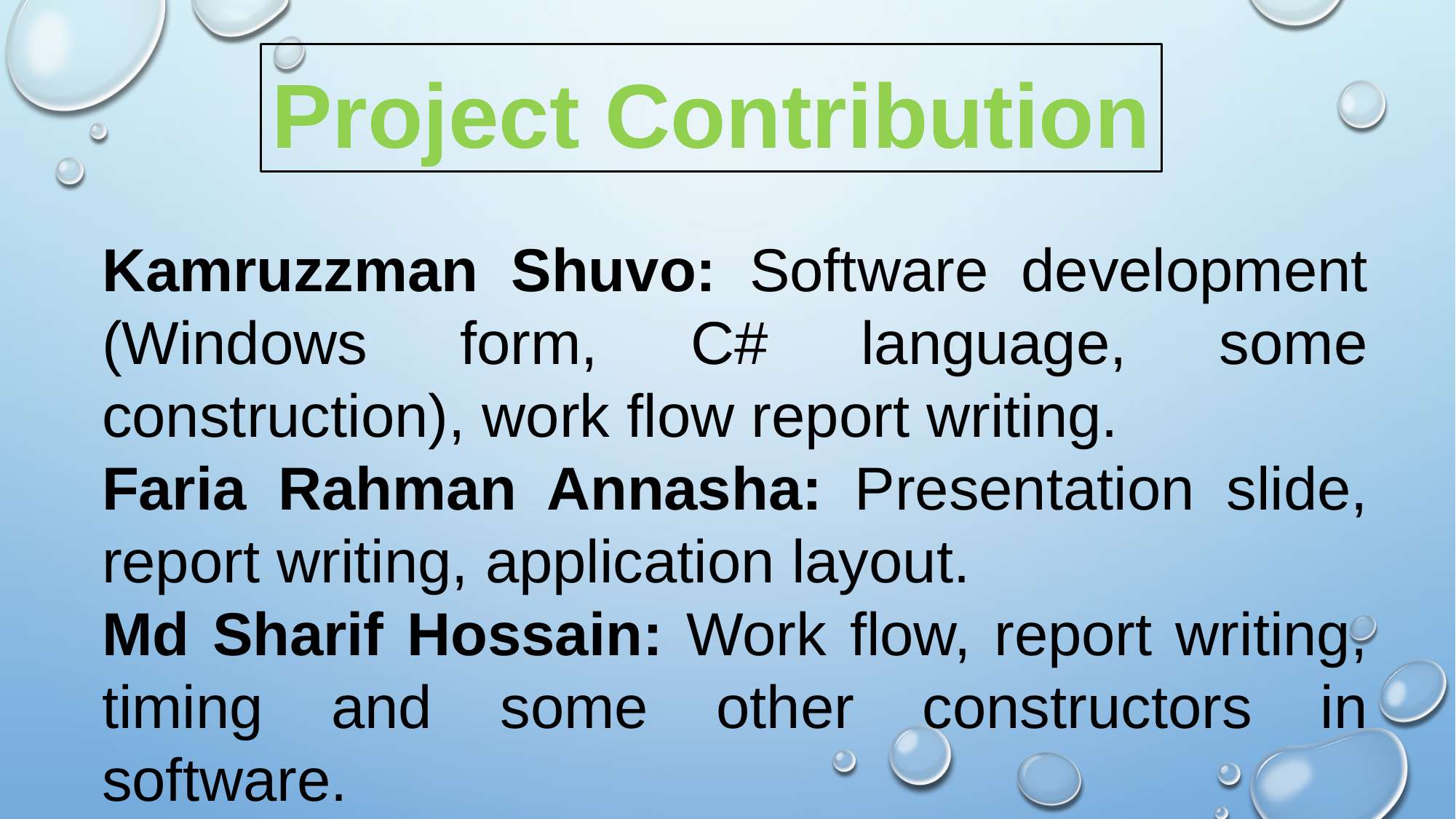

Project Contribution
Kamruzzman Shuvo: Software development (Windows form, C# language, some construction), work flow report writing.
Faria Rahman Annasha: Presentation slide, report writing, application layout.
Md Sharif Hossain: Work flow, report writing, timing and some other constructors in software.